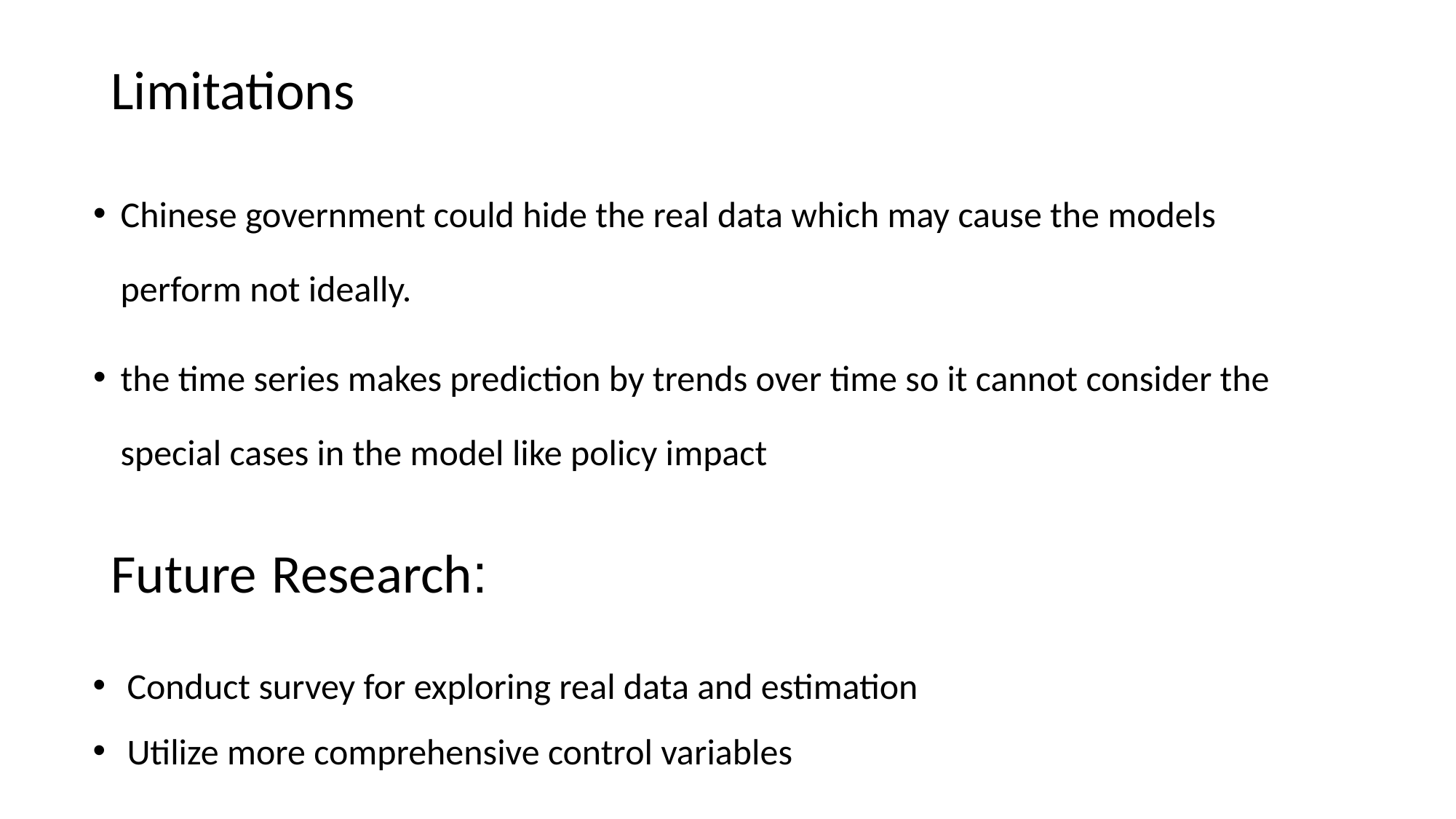

# Limitations
Chinese government could hide the real data which may cause the models perform not ideally.
the time series makes prediction by trends over time so it cannot consider the special cases in the model like policy impact
Future Research:
Conduct survey for exploring real data and estimation
Utilize more comprehensive control variables